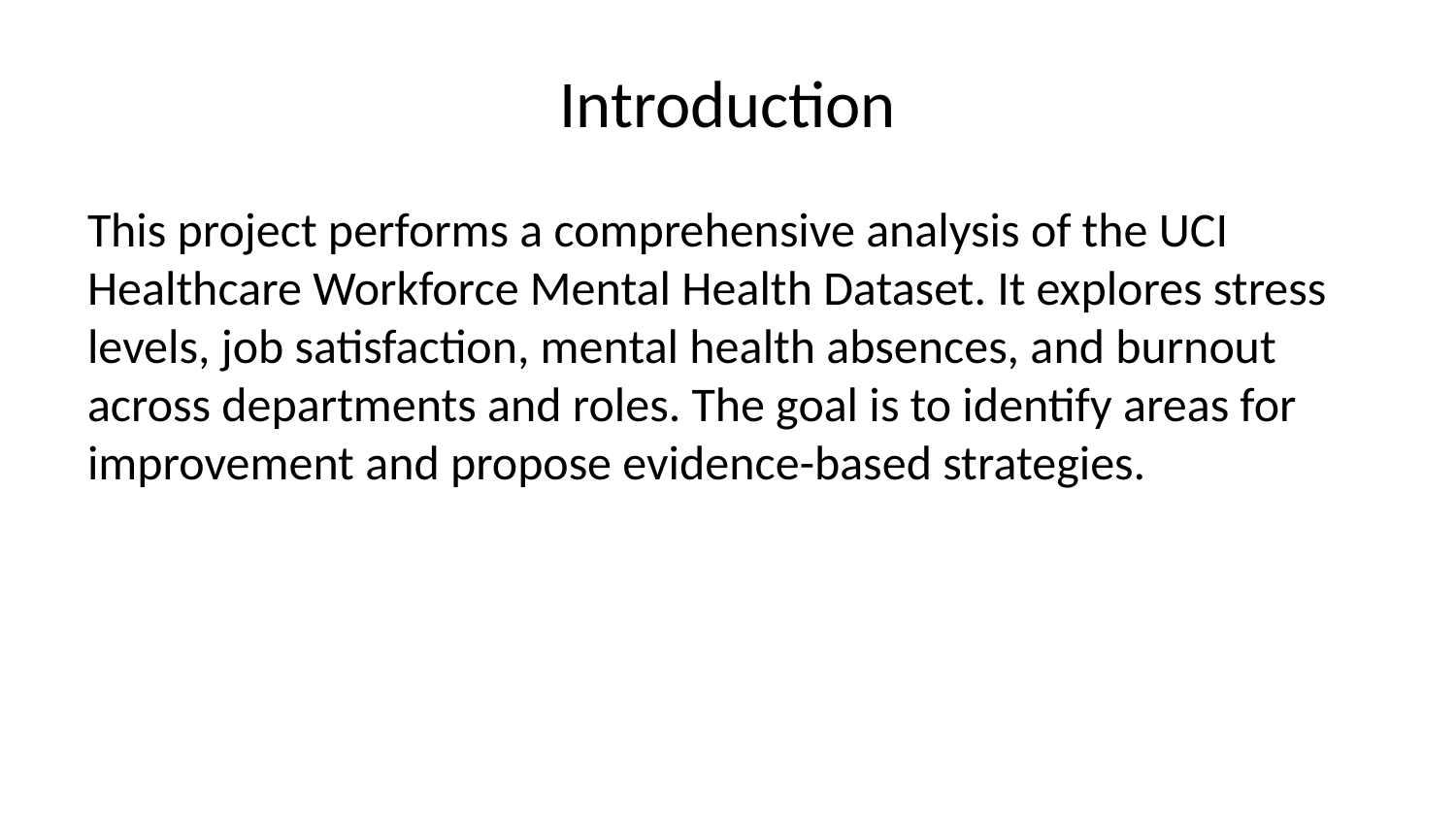

# Introduction
This project performs a comprehensive analysis of the UCI Healthcare Workforce Mental Health Dataset. It explores stress levels, job satisfaction, mental health absences, and burnout across departments and roles. The goal is to identify areas for improvement and propose evidence-based strategies.